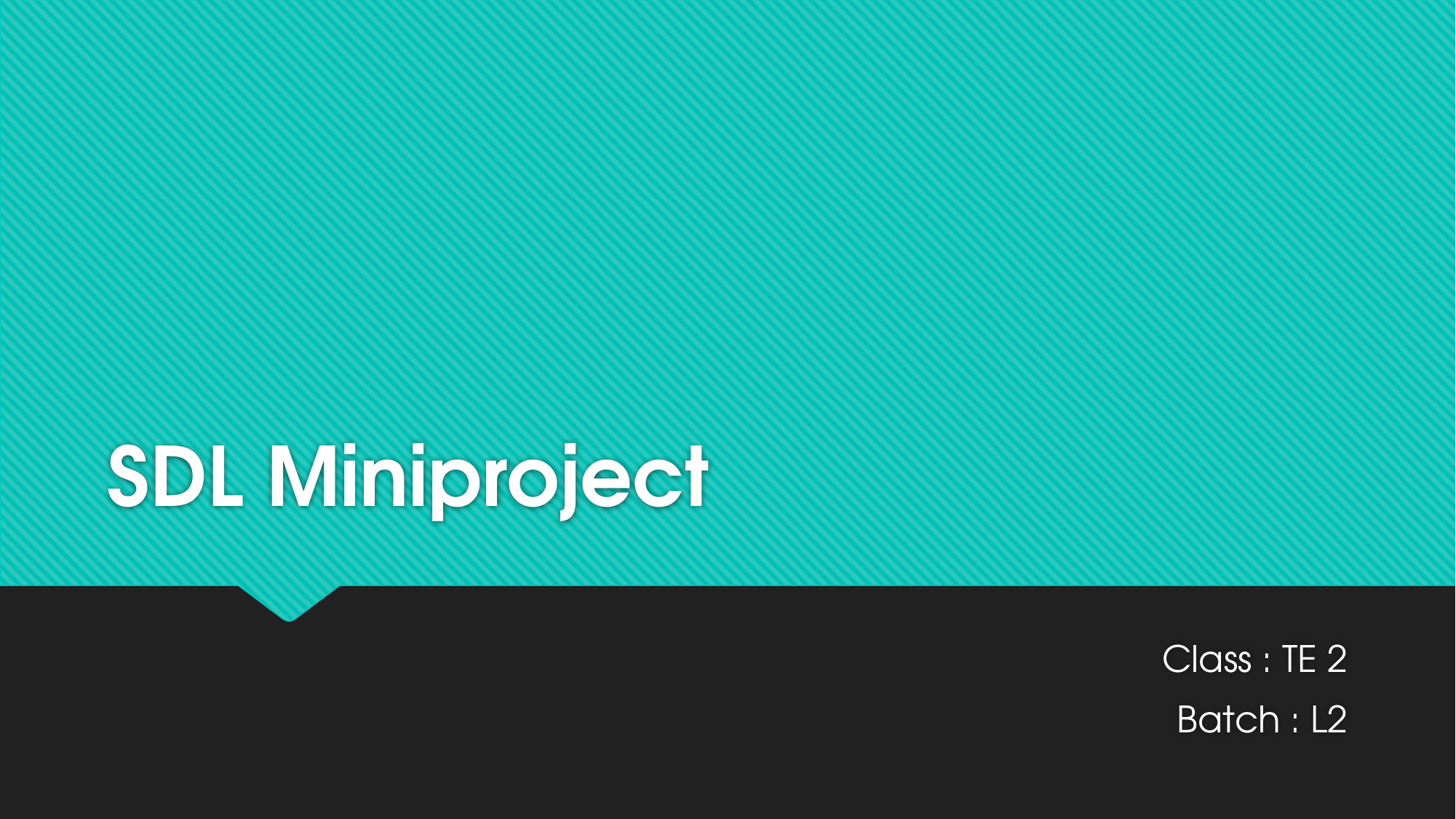

# SDL Miniproject
Class : TE 2
Batch : L2